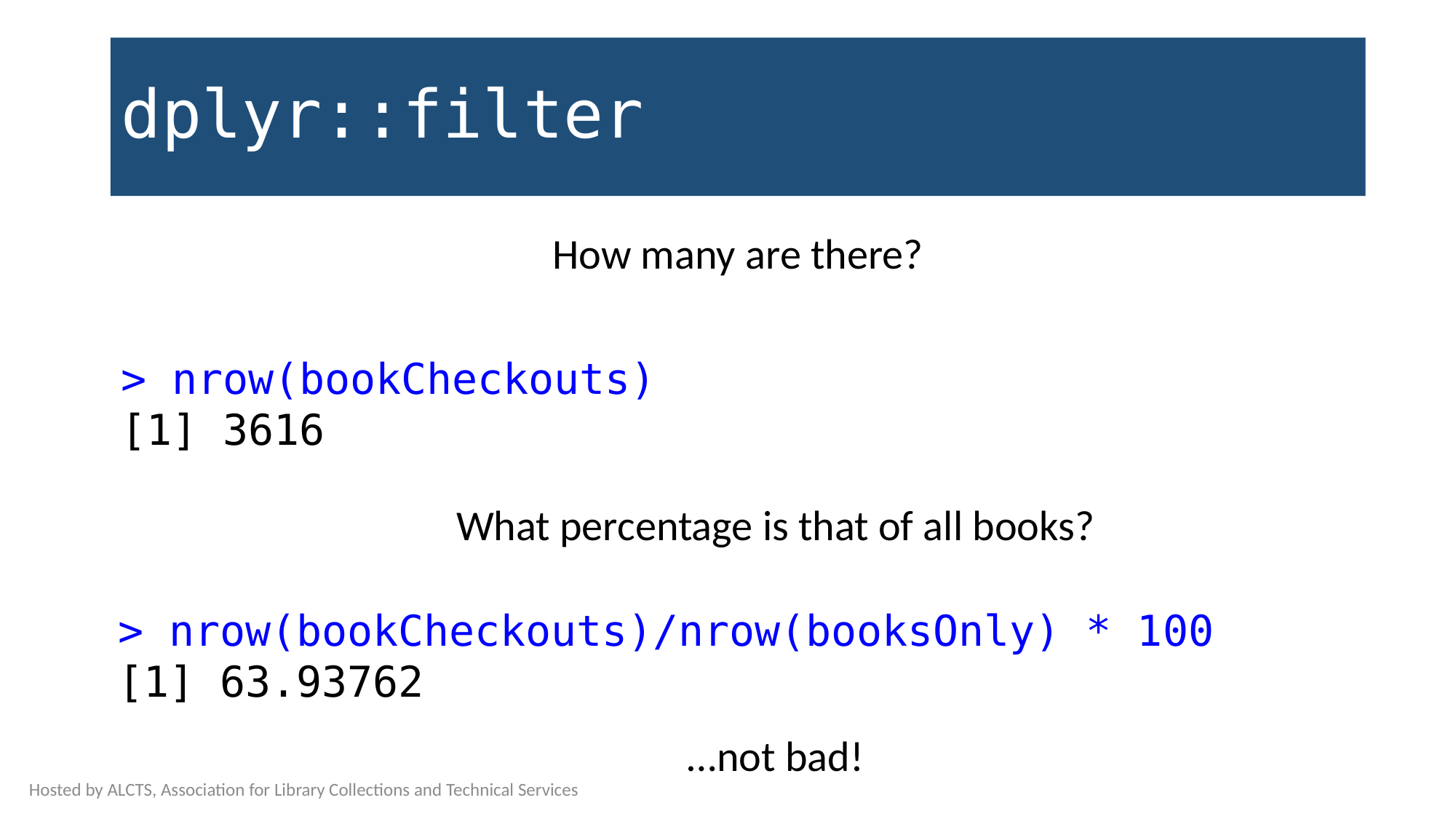

# dplyr::filter
How many are there?

> nrow(bookCheckouts)
[1] 3616
What percentage is that of all books?
> nrow(bookCheckouts)/nrow(booksOnly) * 100
[1] 63.93762
…not bad!
Hosted by ALCTS, Association for Library Collections and Technical Services